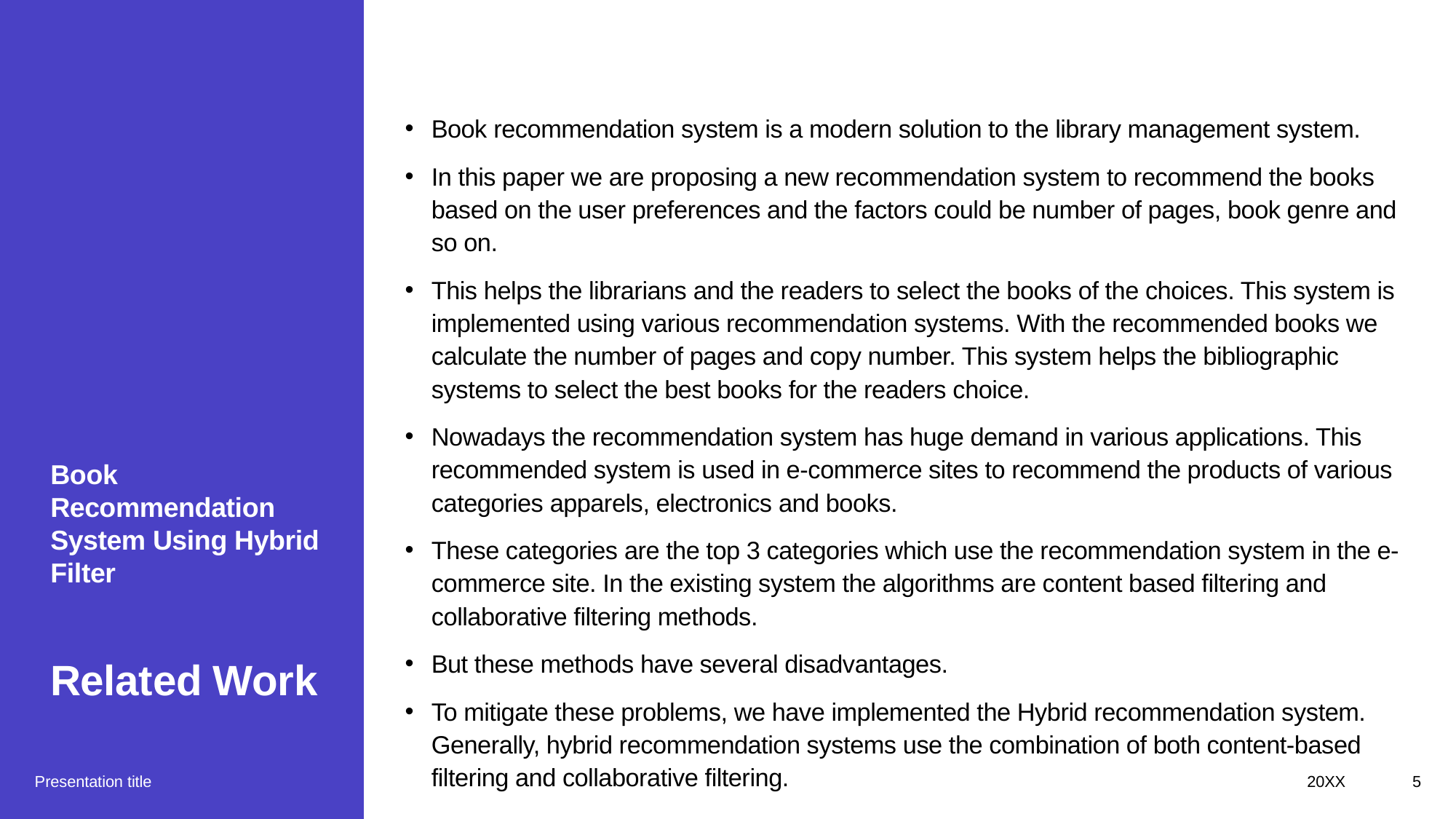

# Book Recommendation System Using Hybrid Filter Related Work
Book recommendation system is a modern solution to the library management system.
In this paper we are proposing a new recommendation system to recommend the books based on the user preferences and the factors could be number of pages, book genre and so on.
This helps the librarians and the readers to select the books of the choices. This system is implemented using various recommendation systems. With the recommended books we calculate the number of pages and copy number. This system helps the bibliographic systems to select the best books for the readers choice.
Nowadays the recommendation system has huge demand in various applications. This recommended system is used in e-commerce sites to recommend the products of various categories apparels, electronics and books.
These categories are the top 3 categories which use the recommendation system in the e-commerce site. In the existing system the algorithms are content based filtering and collaborative filtering methods.
But these methods have several disadvantages.
To mitigate these problems, we have implemented the Hybrid recommendation system. Generally, hybrid recommendation systems use the combination of both content-based filtering and collaborative filtering.

20XX
Presentation title
5